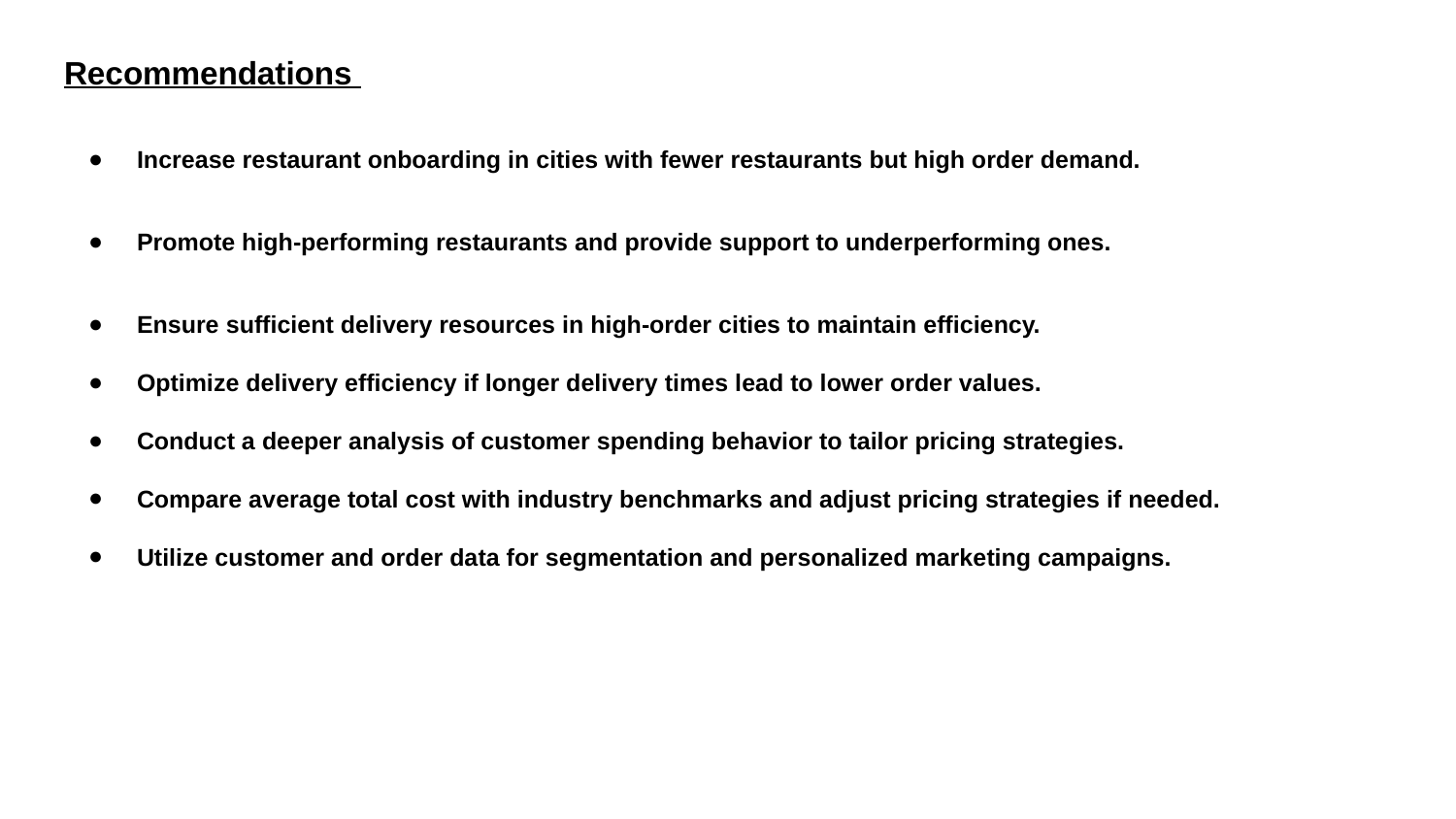

# Recommendations
Increase restaurant onboarding in cities with fewer restaurants but high order demand.
Promote high-performing restaurants and provide support to underperforming ones.
Ensure sufficient delivery resources in high-order cities to maintain efficiency.
Optimize delivery efficiency if longer delivery times lead to lower order values.
Conduct a deeper analysis of customer spending behavior to tailor pricing strategies.
Compare average total cost with industry benchmarks and adjust pricing strategies if needed.
Utilize customer and order data for segmentation and personalized marketing campaigns.